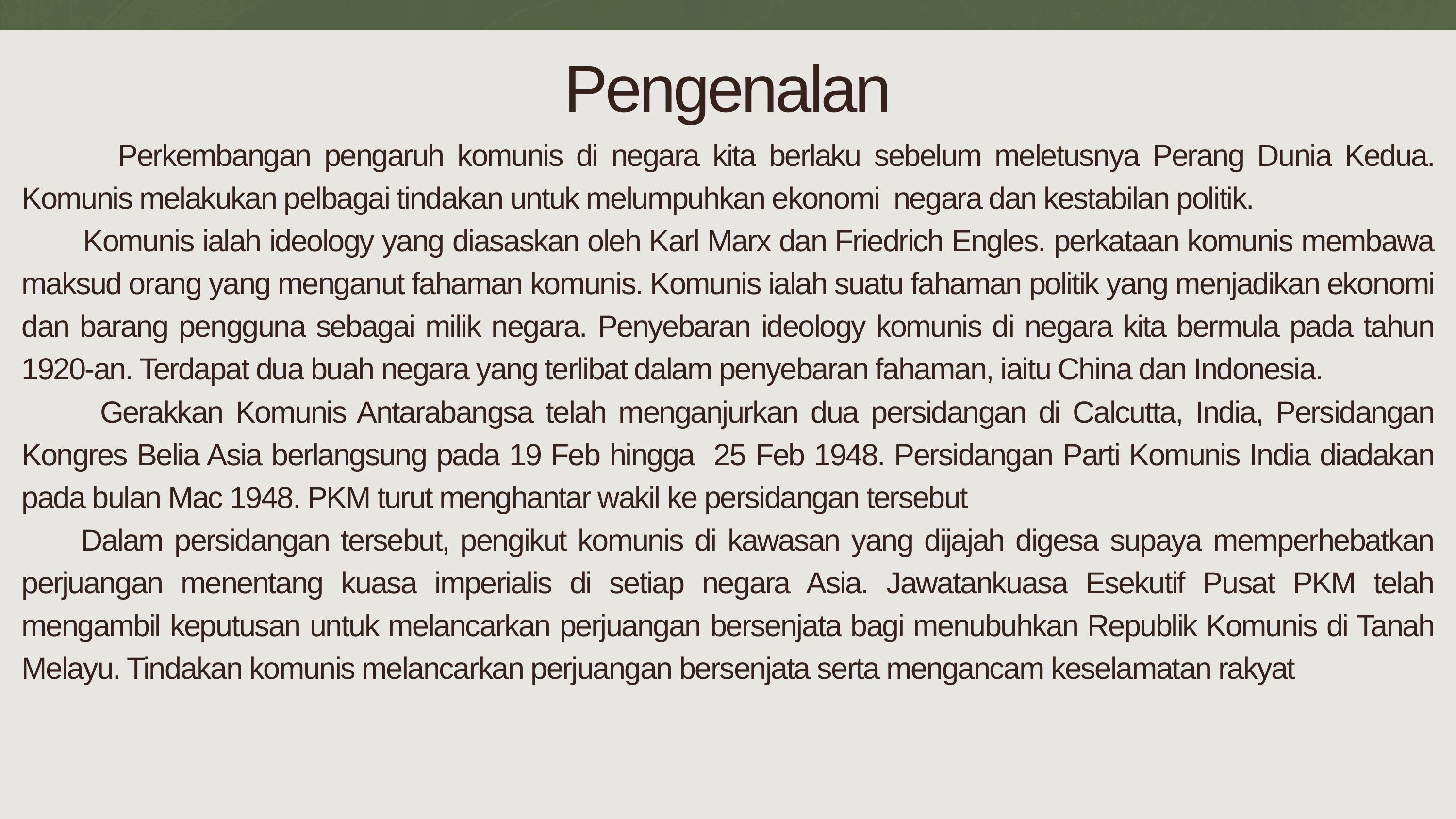

Pengenalan
       Perkembangan pengaruh komunis di negara kita berlaku sebelum meletusnya Perang Dunia Kedua. Komunis melakukan pelbagai tindakan untuk melumpuhkan ekonomi  negara dan kestabilan politik.
       Komunis ialah ideology yang diasaskan oleh Karl Marx dan Friedrich Engles. perkataan komunis membawa maksud orang yang menganut fahaman komunis. Komunis ialah suatu fahaman politik yang menjadikan ekonomi dan barang pengguna sebagai milik negara. Penyebaran ideology komunis di negara kita bermula pada tahun 1920-an. Terdapat dua buah negara yang terlibat dalam penyebaran fahaman, iaitu China dan Indonesia.
      Gerakkan Komunis Antarabangsa telah menganjurkan dua persidangan di Calcutta, India, Persidangan Kongres Belia Asia berlangsung pada 19 Feb hingga  25 Feb 1948. Persidangan Parti Komunis India diadakan pada bulan Mac 1948. PKM turut menghantar wakil ke persidangan tersebut
     Dalam persidangan tersebut, pengikut komunis di kawasan yang dijajah digesa supaya memperhebatkan perjuangan menentang kuasa imperialis di setiap negara Asia. Jawatankuasa Esekutif Pusat PKM telah mengambil keputusan untuk melancarkan perjuangan bersenjata bagi menubuhkan Republik Komunis di Tanah Melayu. Tindakan komunis melancarkan perjuangan bersenjata serta mengancam keselamatan rakyat